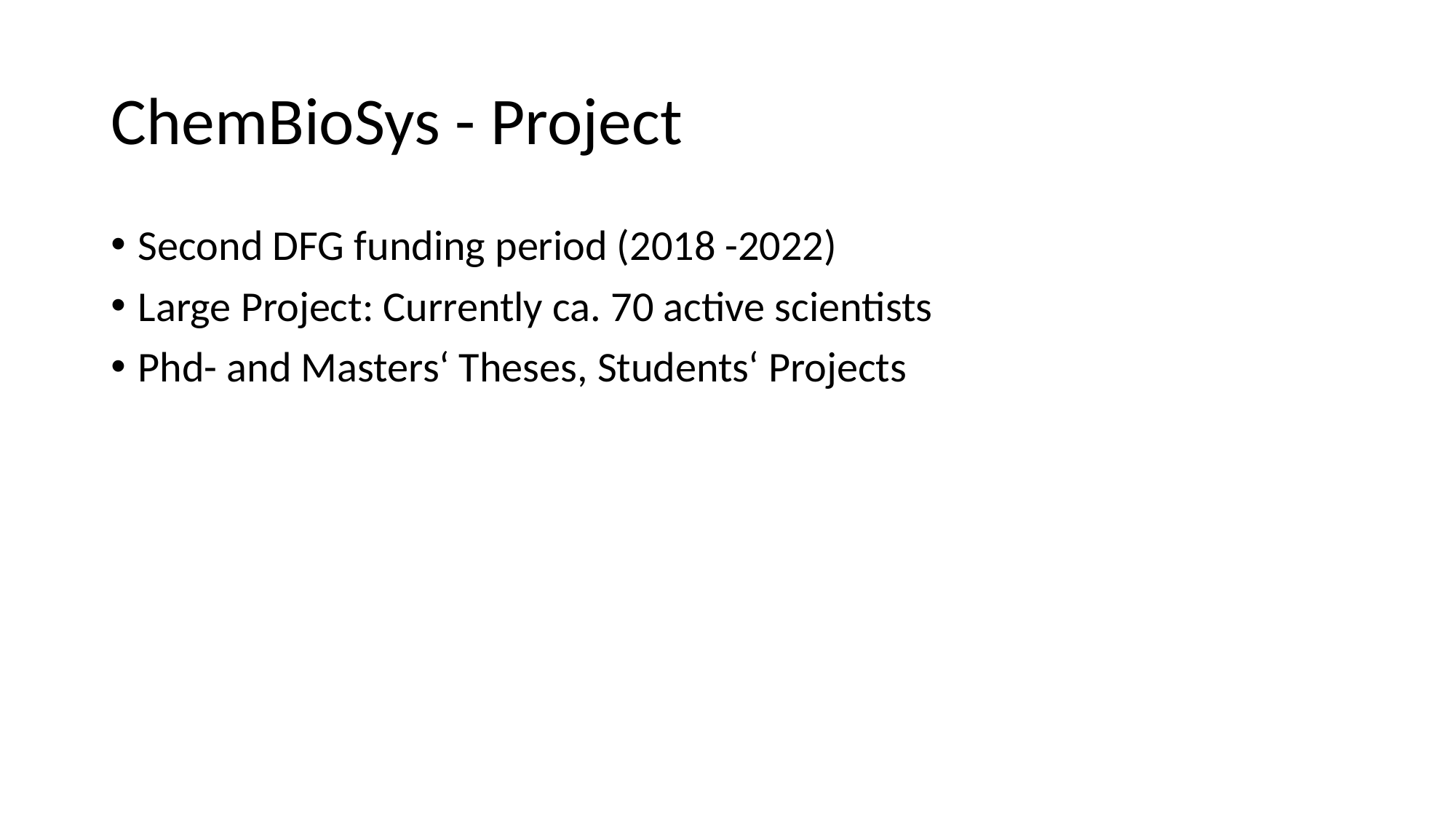

# ChemBioSys - Project
Second DFG funding period (2018 -2022)
Large Project: Currently ca. 70 active scientists
Phd- and Masters‘ Theses, Students‘ Projects